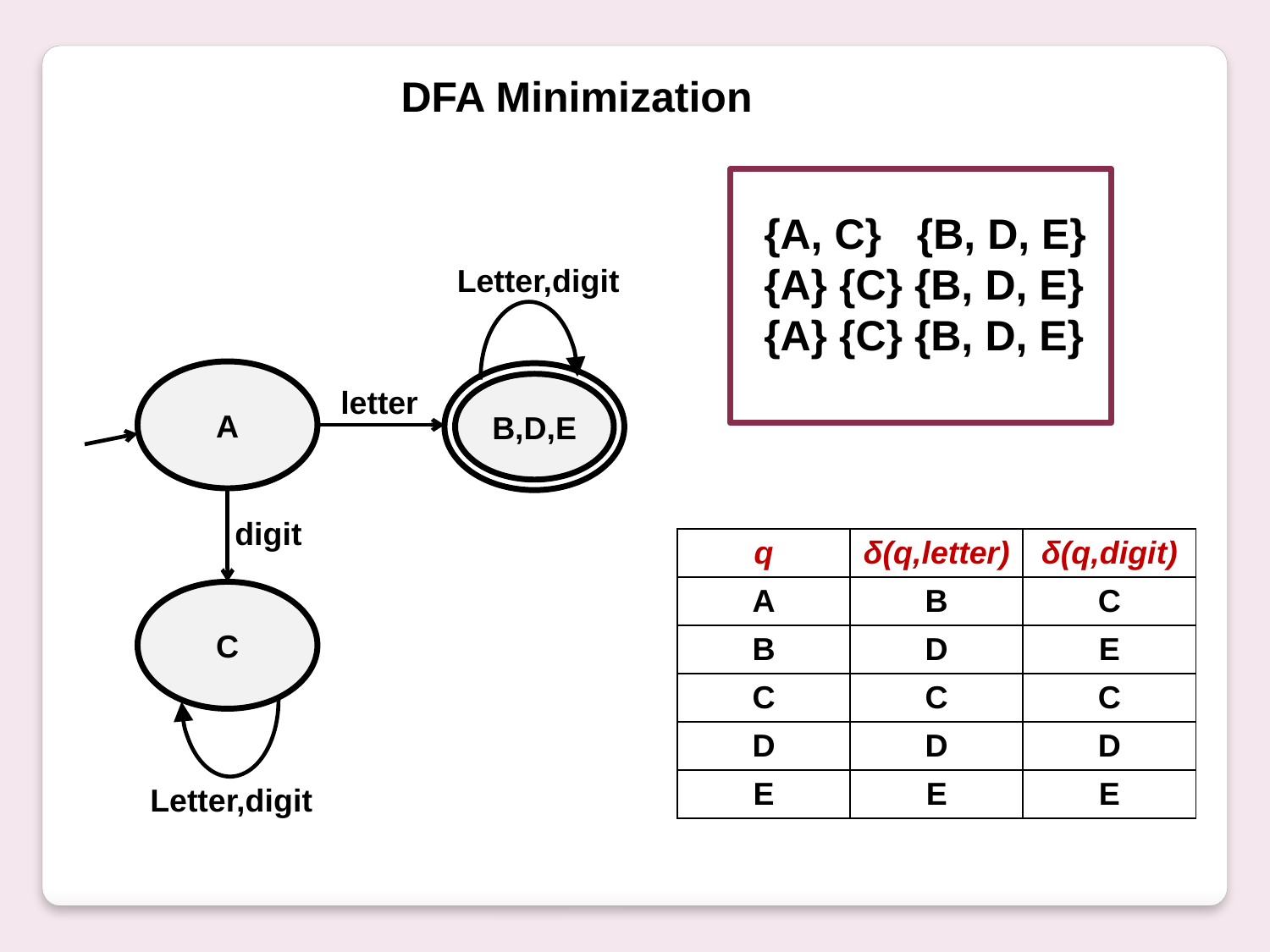

DFA Minimization

{A, C}   {B, D, E}
{A} {C} {B, D, E}
{A} {C} {B, D, E}
Letter,digit

A

B,D,E
letter
digit
C

Letter,digit
| q | δ(q,letter) | δ(q,digit) |
| --- | --- | --- |
| A | B | C |
| B | D | E |
| C | C | C |
| D | D | D |
| E | E | E |